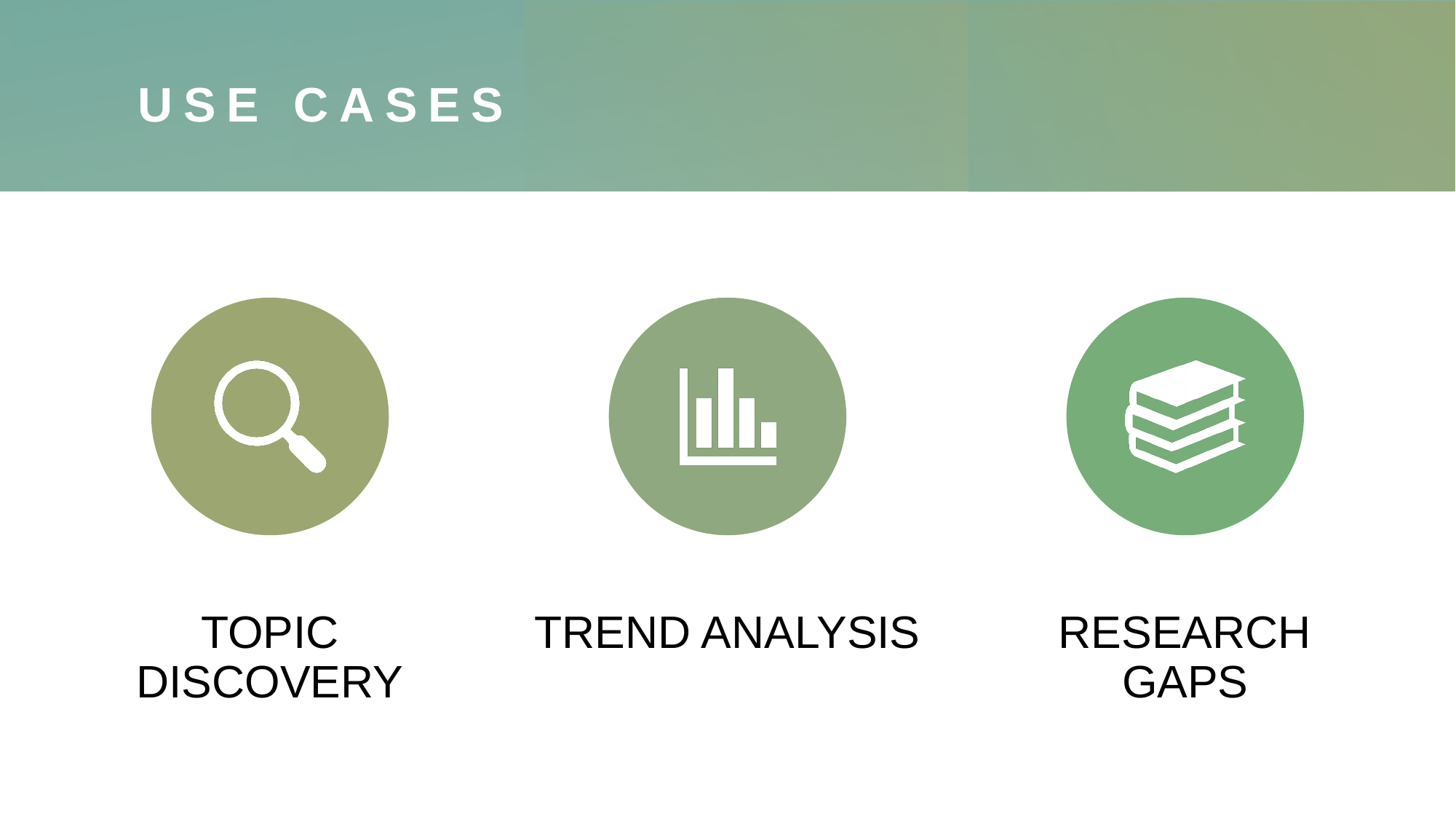

# Use cases
Topic Discovery
Trend Analysis
Research gaps